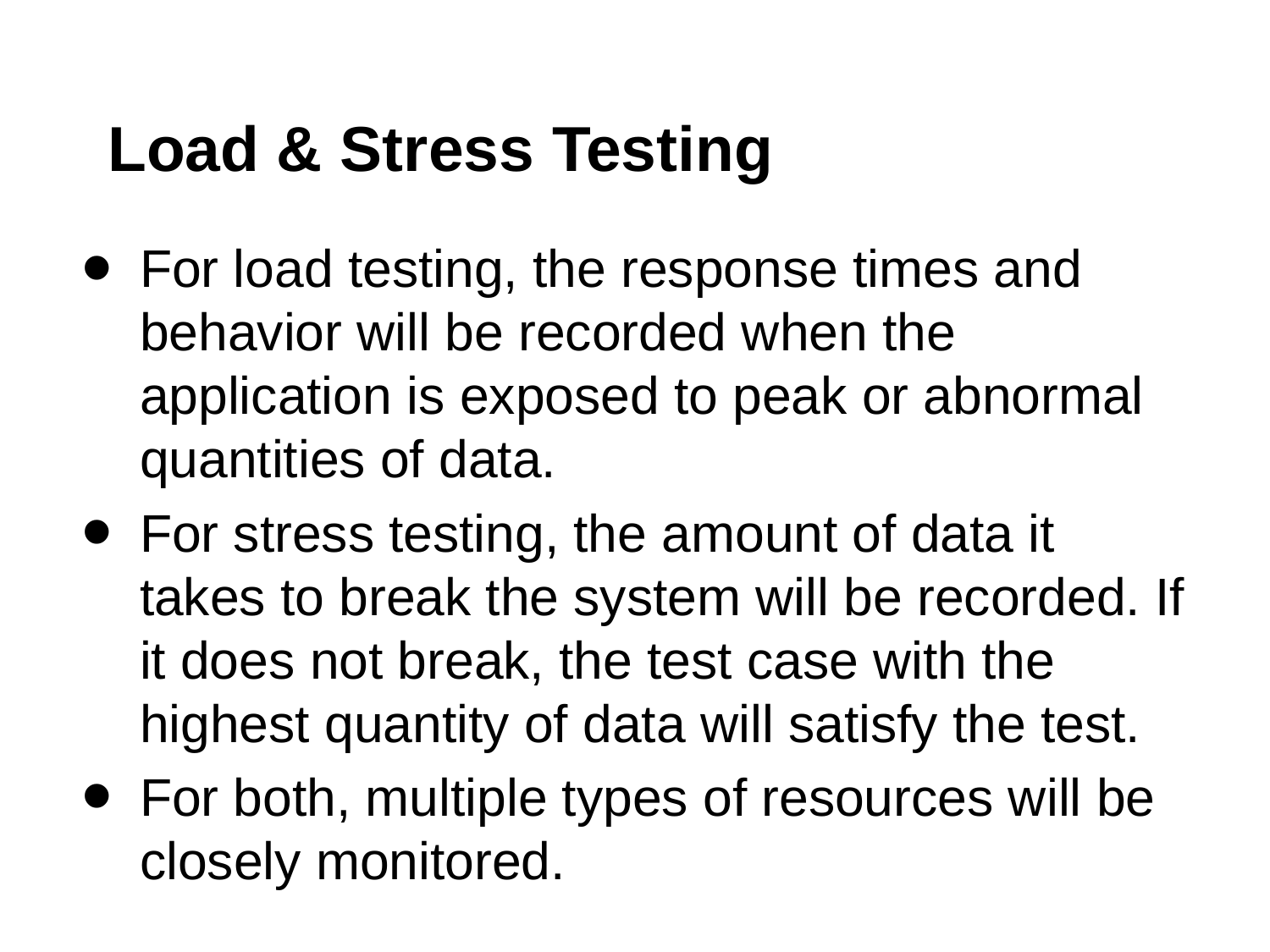

# Load & Stress Testing
For load testing, the response times and behavior will be recorded when the application is exposed to peak or abnormal quantities of data.
For stress testing, the amount of data it takes to break the system will be recorded. If it does not break, the test case with the highest quantity of data will satisfy the test.
For both, multiple types of resources will be closely monitored.